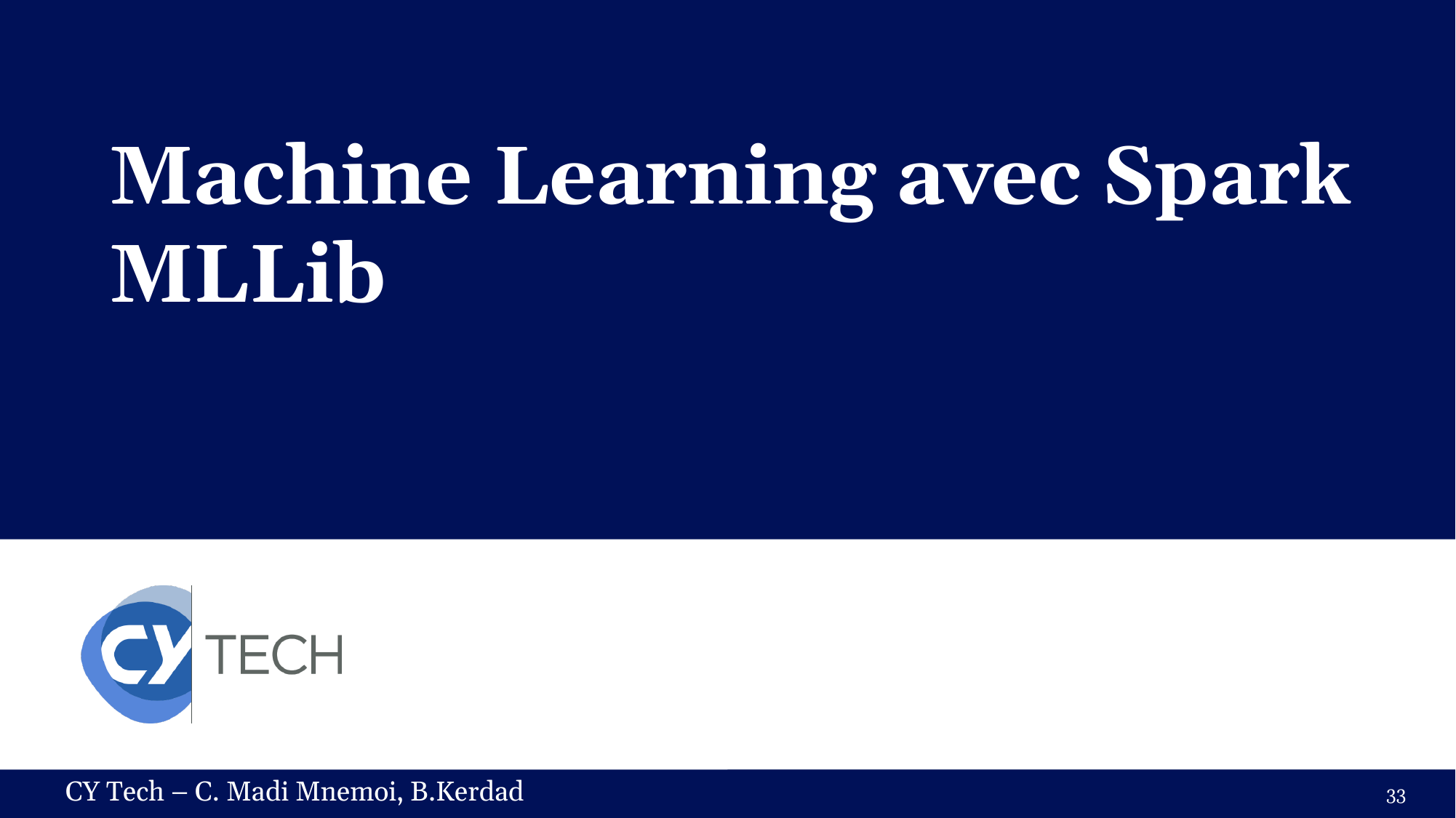

# Machine Learning avec Spark MLLib
CY Tech – C. Madi Mnemoi, B.Kerdad
33